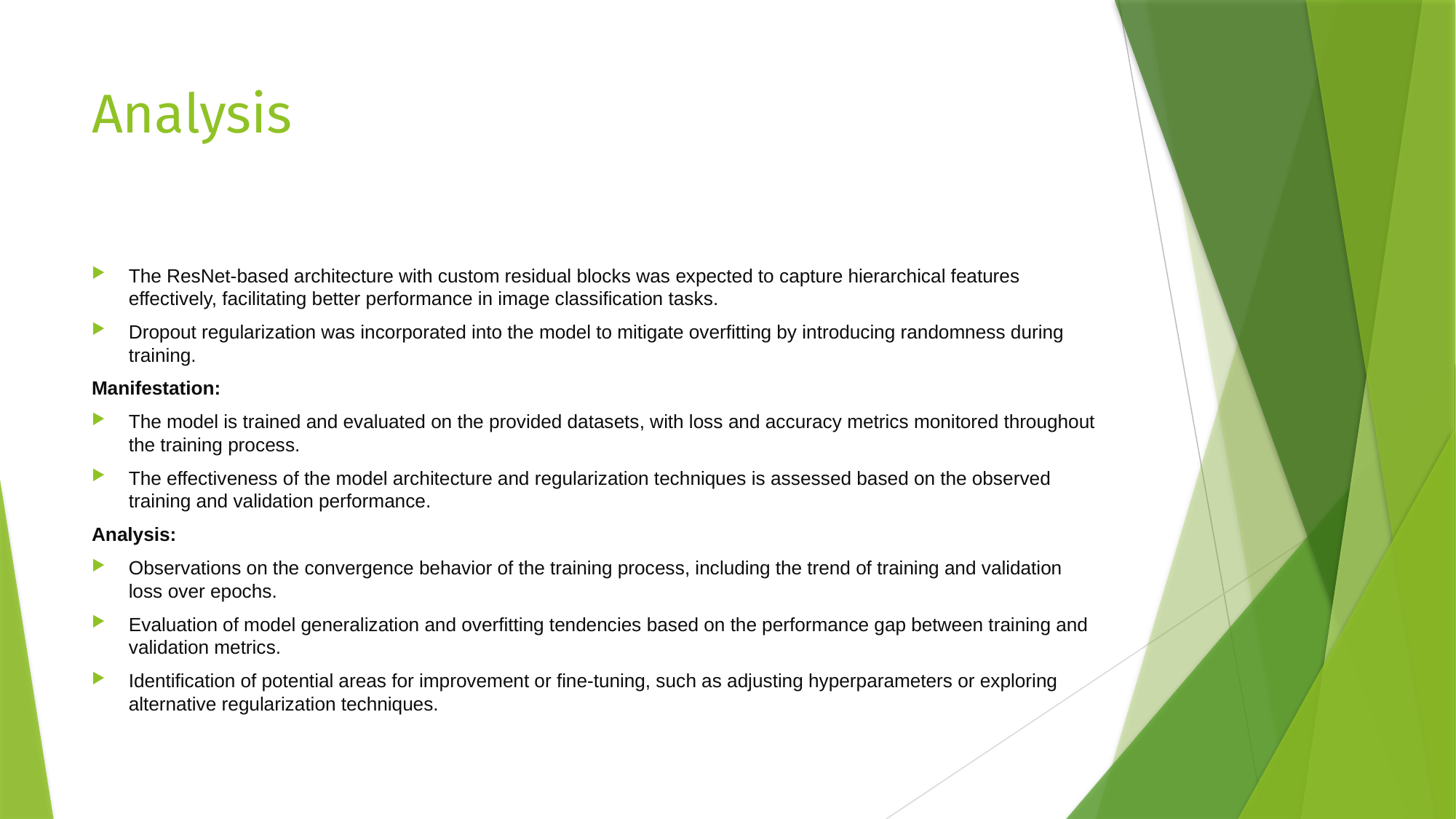

# Analysis
The ResNet-based architecture with custom residual blocks was expected to capture hierarchical features effectively, facilitating better performance in image classification tasks.
Dropout regularization was incorporated into the model to mitigate overfitting by introducing randomness during training.
Manifestation:
The model is trained and evaluated on the provided datasets, with loss and accuracy metrics monitored throughout the training process.
The effectiveness of the model architecture and regularization techniques is assessed based on the observed training and validation performance.
Analysis:
Observations on the convergence behavior of the training process, including the trend of training and validation loss over epochs.
Evaluation of model generalization and overfitting tendencies based on the performance gap between training and validation metrics.
Identification of potential areas for improvement or fine-tuning, such as adjusting hyperparameters or exploring alternative regularization techniques.